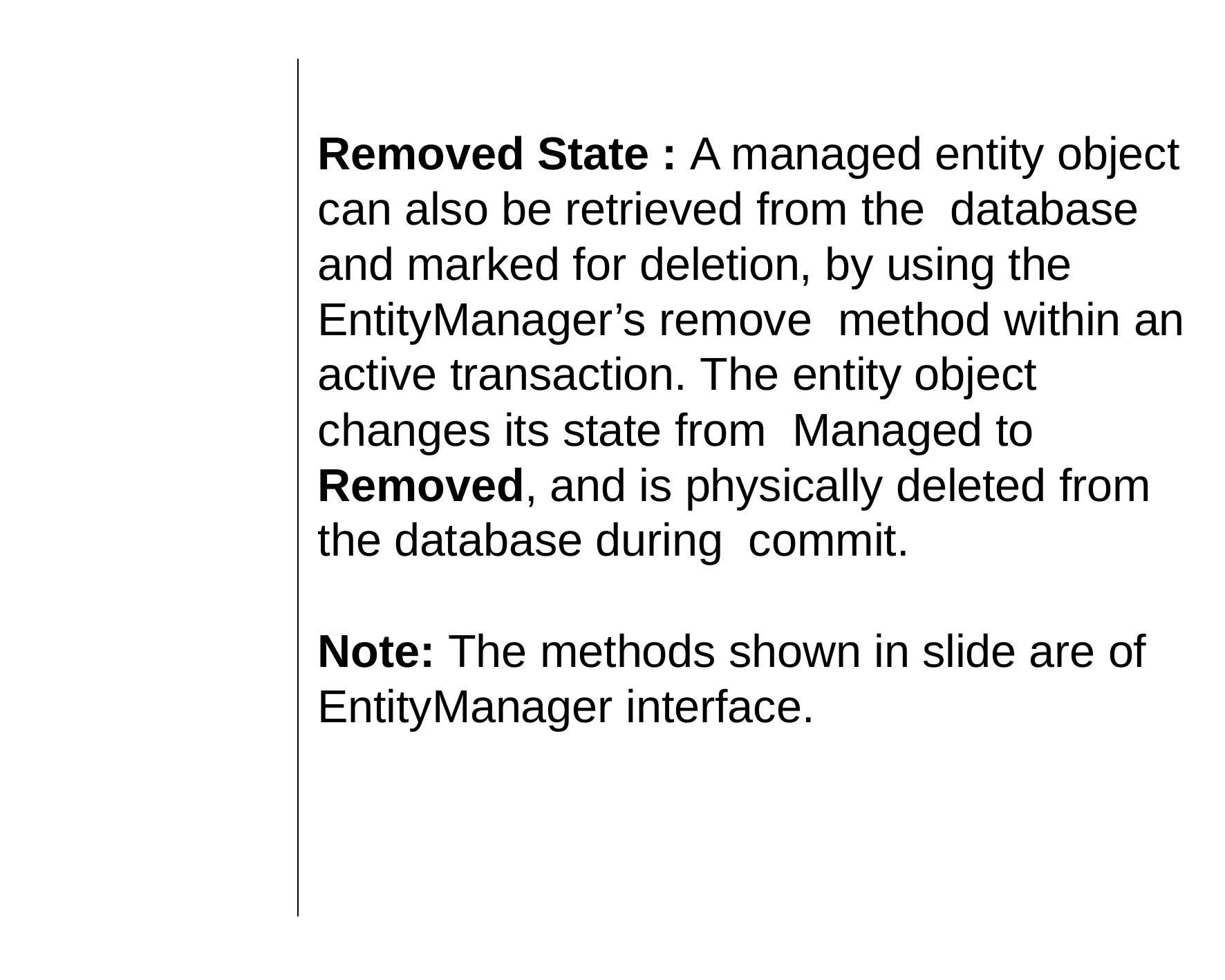

Removed State : A managed entity object can also be retrieved from the  database and marked for deletion, by using the EntityManager’s remove  method within an active transaction. The entity object changes its state from  Managed to Removed, and is physically deleted from the database during  commit.

Note: The methods shown in slide are of EntityManager interface.